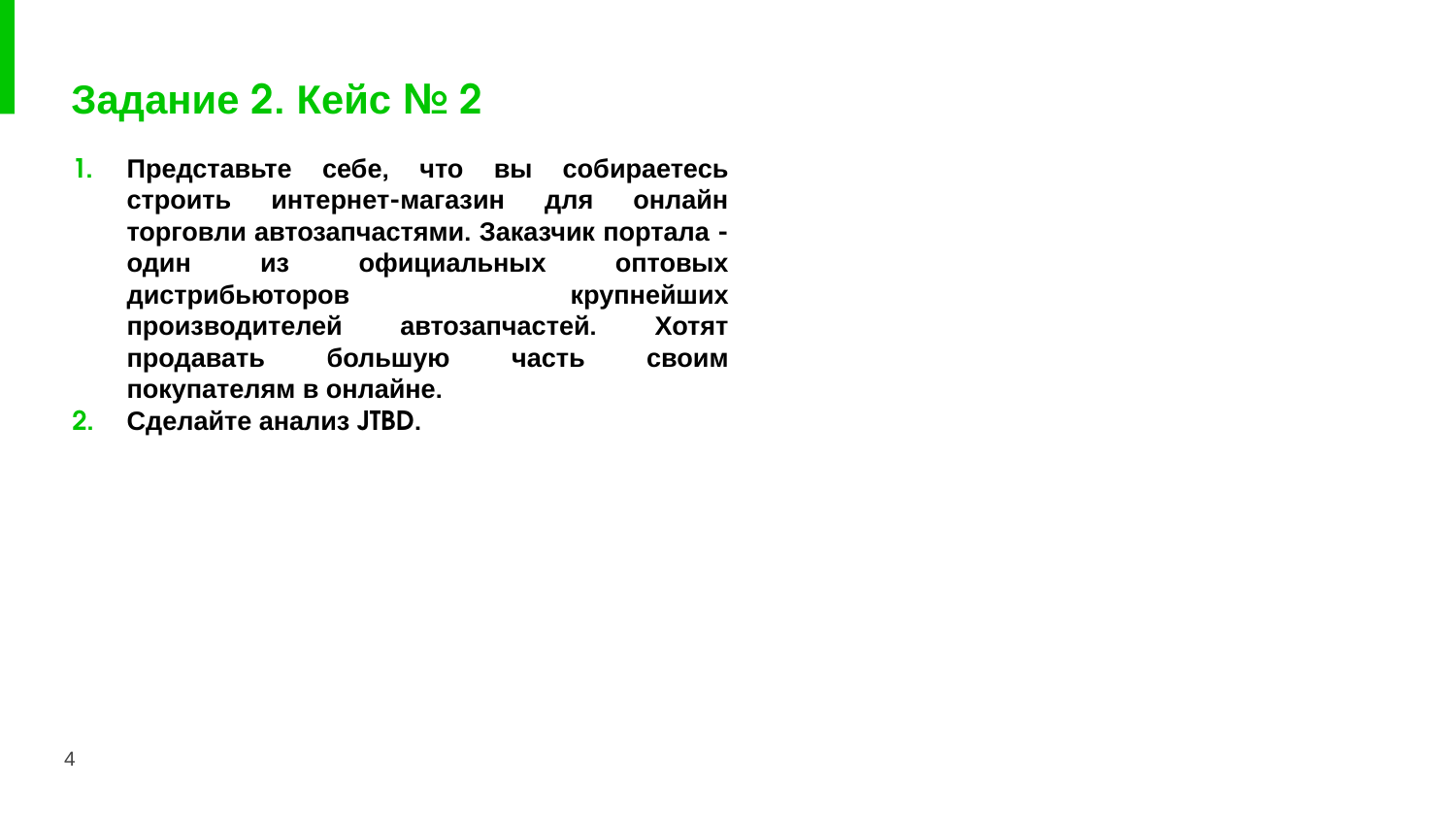

# Задание 2. Кейс № 2
Представьте себе, что вы собираетесь строить интернет-магазин для онлайн торговли автозапчастями. Заказчик портала - один из официальных оптовых дистрибьюторов крупнейших производителей автозапчастей. Хотят продавать большую часть своим покупателям в онлайне.
Сделайте анализ JTBD.

4